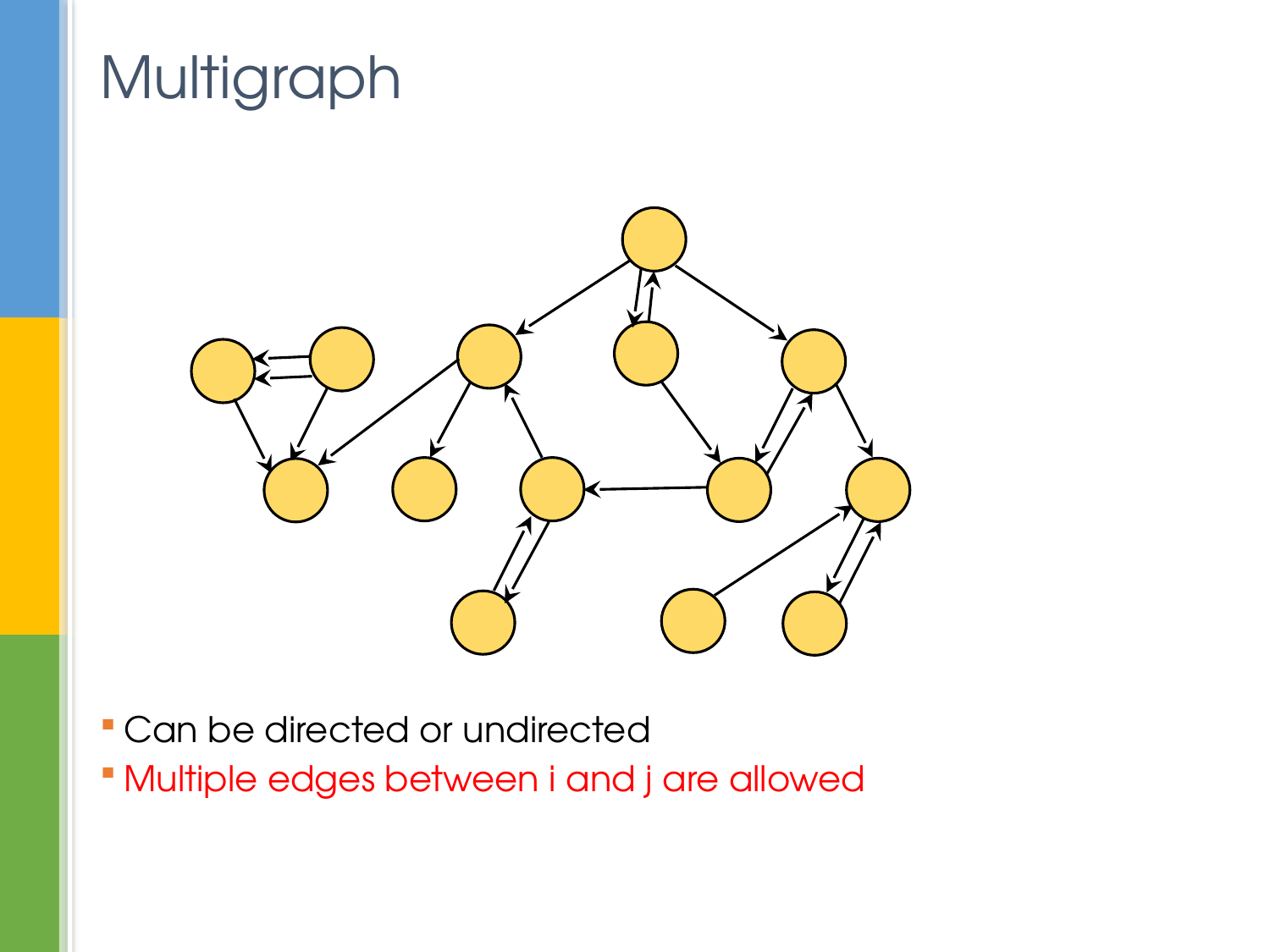

# Multigraph

Can be directed or undirected
Multiple edges between i and j are allowed